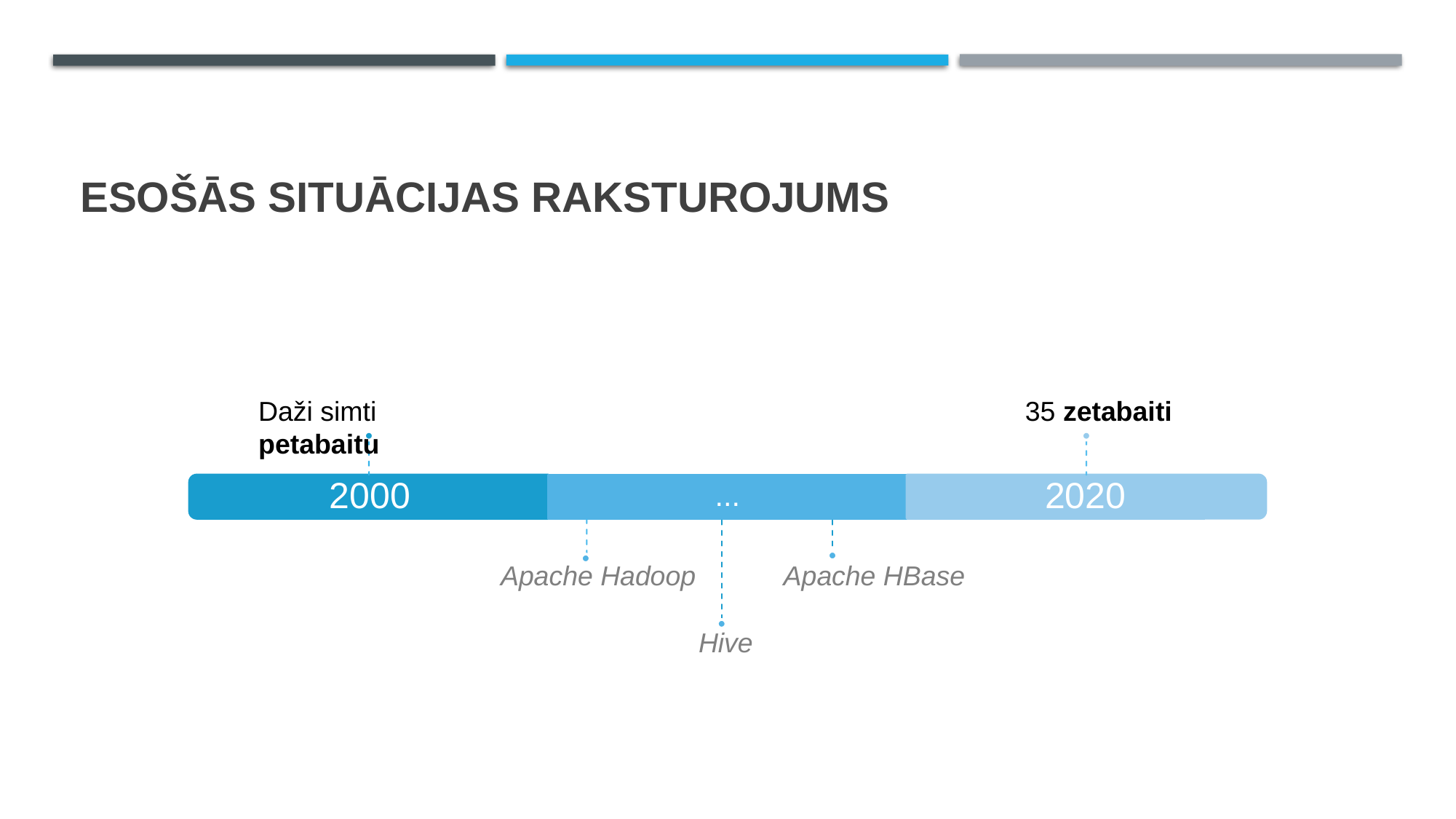

# Esošās situācijas raksturojums
2000

...

2020

Daži simti petabaitu

35 zetabaiti

Apache Hadoop

Apache HBase

Hive